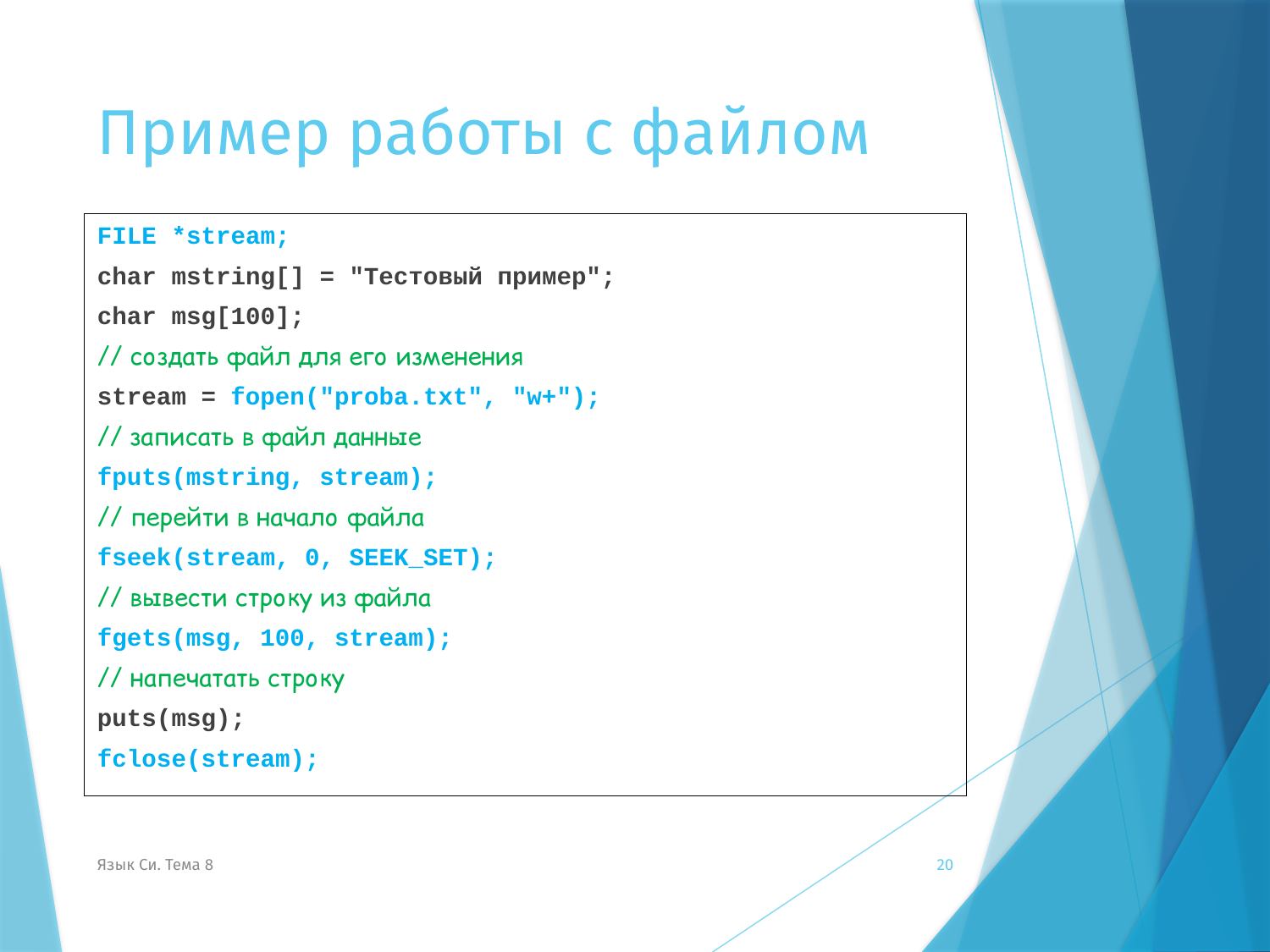

# Пример работы с файлом
FILE *stream;
char mstring[] = "Тестовый пример";
char msg[100];
// создать файл для его изменения
stream = fopen("proba.txt", "w+");
// записать в файл данные
fputs(mstring, stream);
// перейти в начало файла
fseek(stream, 0, SEEK_SET);
// вывести строку из файла
fgets(msg, 100, stream);
// напечатать строку
puts(msg);
fclose(stream);
Язык Си. Тема 8
20